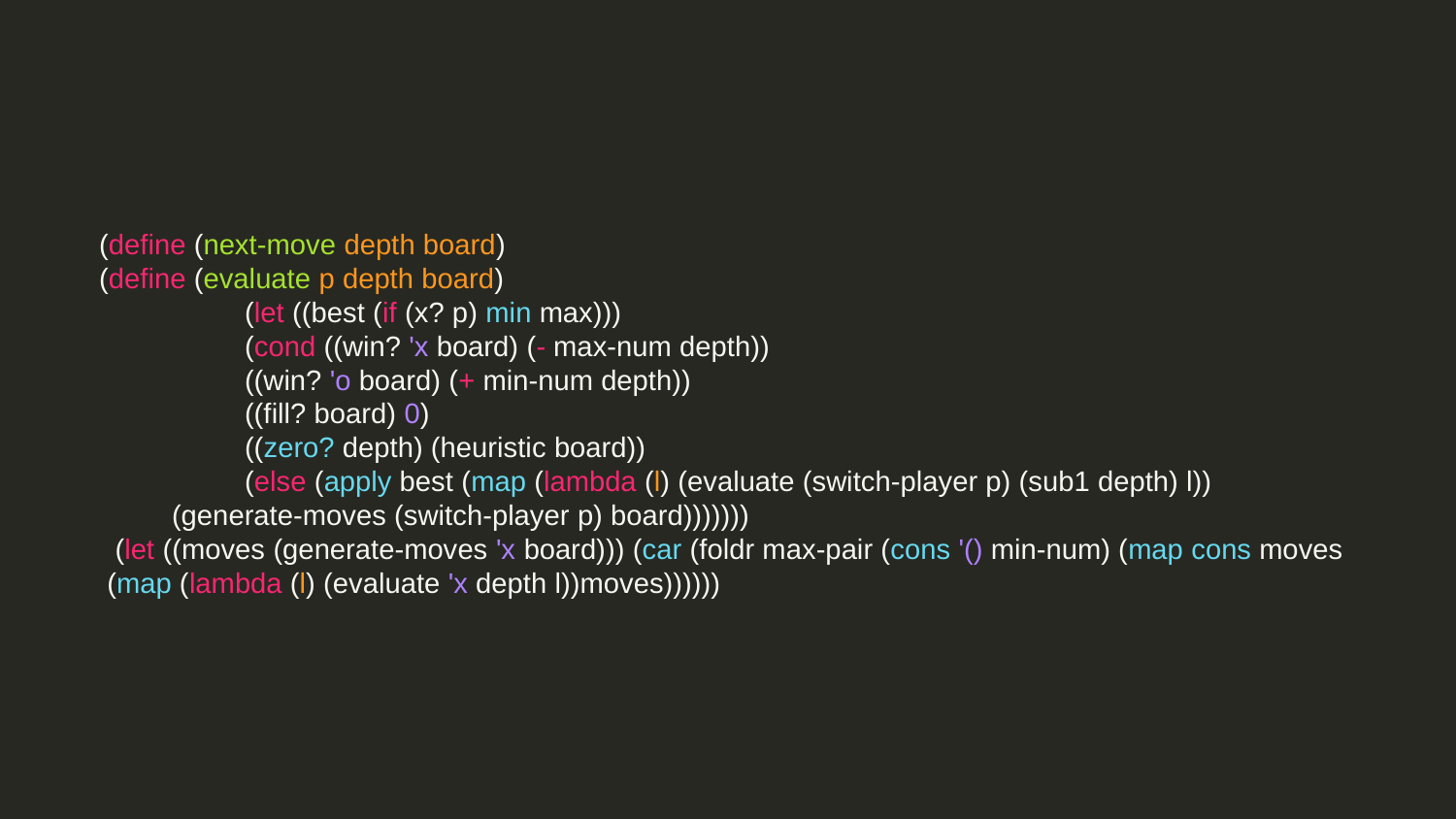

(define (next-move depth board)
(define (evaluate p depth board)
	(let ((best (if (x? p) min max)))
  	(cond ((win? 'x board) (- max-num depth))
        	((win? 'o board) (+ min-num depth))
        	((fill? board) 0)
        	((zero? depth) (heuristic board))
        	(else (apply best (map (lambda (l) (evaluate (switch-player p) (sub1 depth) l))
(generate-moves (switch-player p) board)))))))
  (let ((moves (generate-moves 'x board))) (car (foldr max-pair (cons '() min-num) (map cons moves
 (map (lambda (l) (evaluate 'x depth l))moves))))))